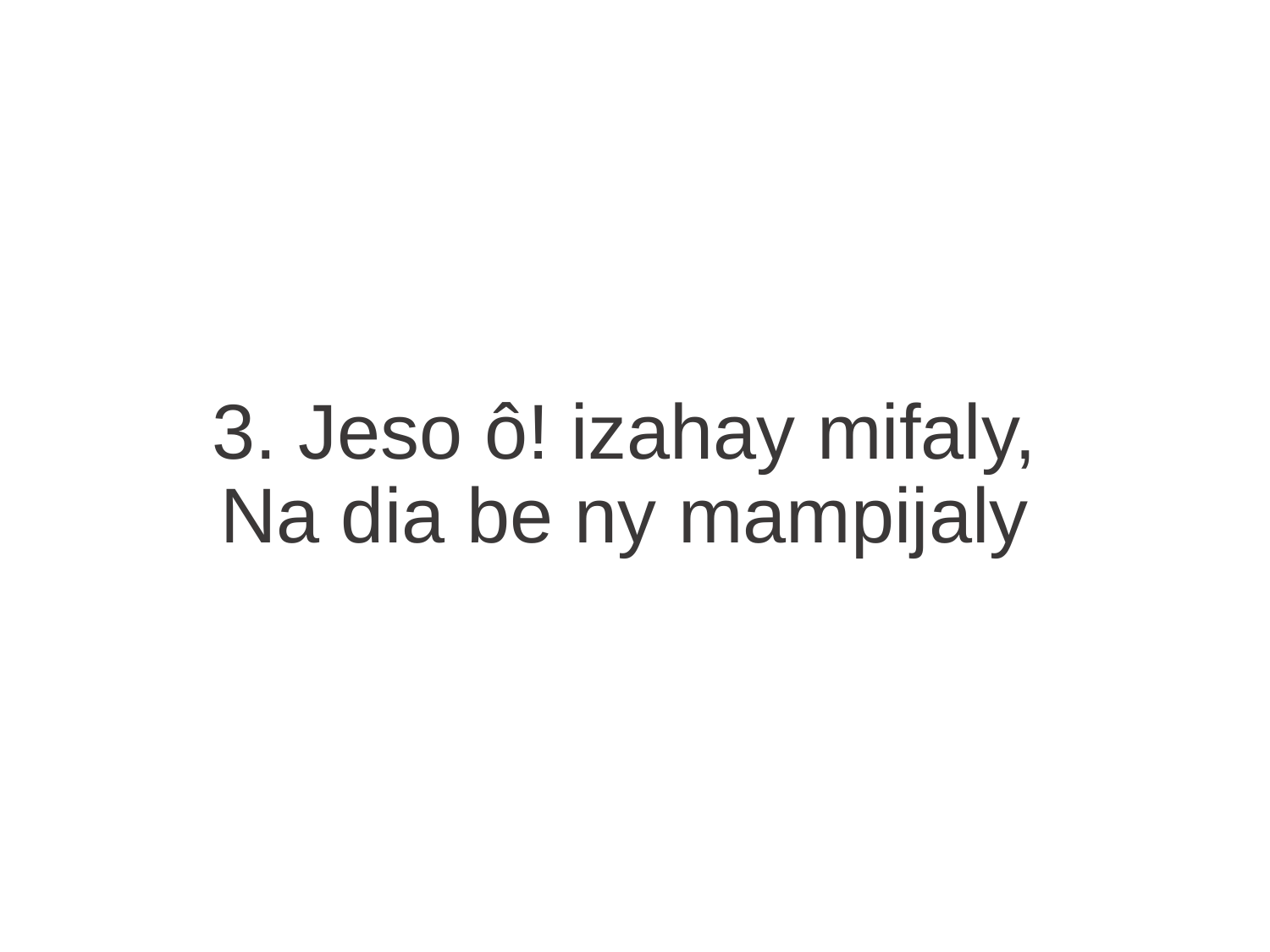

3. Jeso ô! izahay mifaly,
Na dia be ny mampijaly